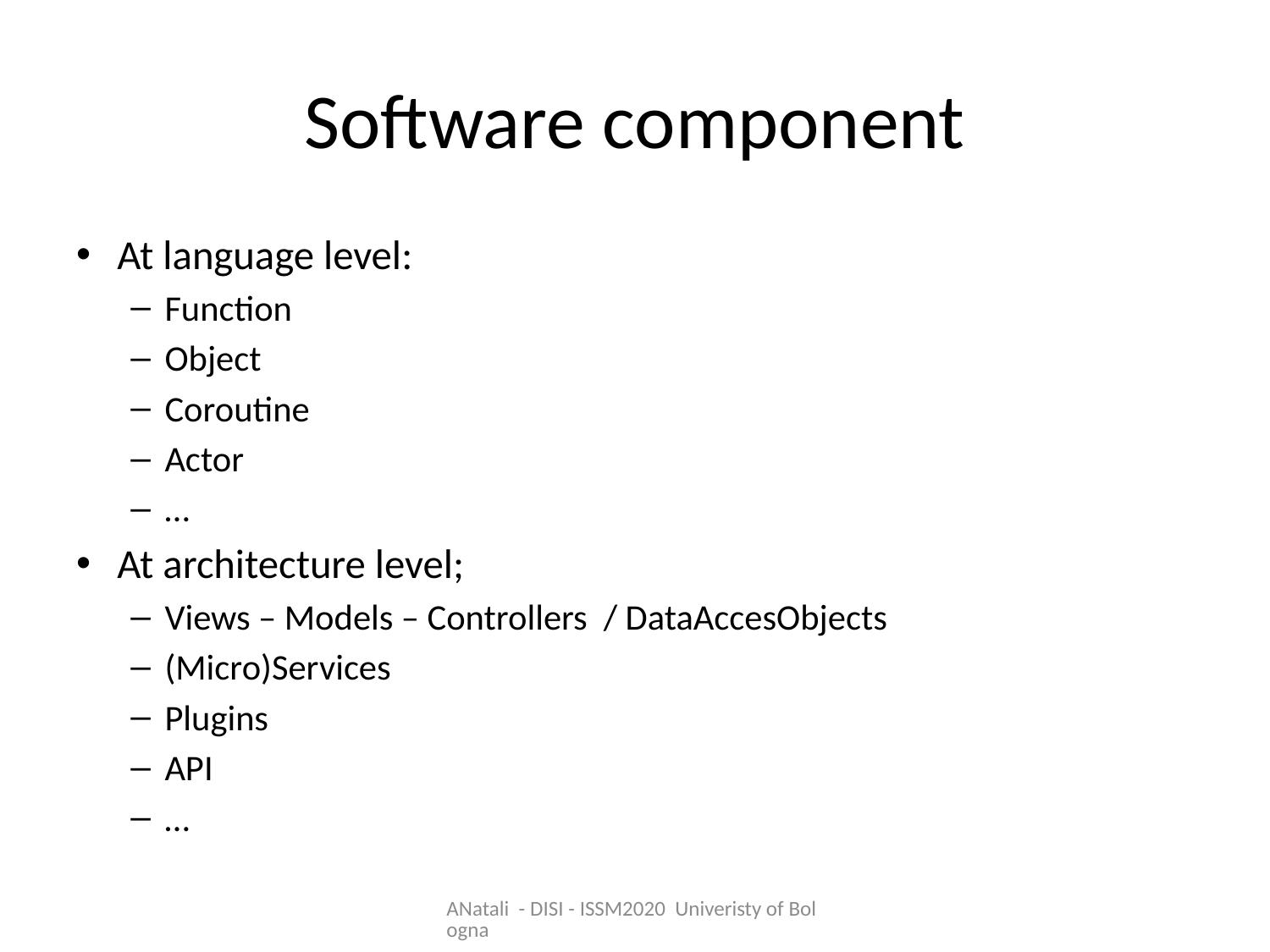

# Software component
At language level:
Function
Object
Coroutine
Actor
…
At architecture level;
Views – Models – Controllers  / DataAccesObjects
(Micro)Services
Plugins
API
…
ANatali  - DISI - ISSM2020  Univeristy of Bologna